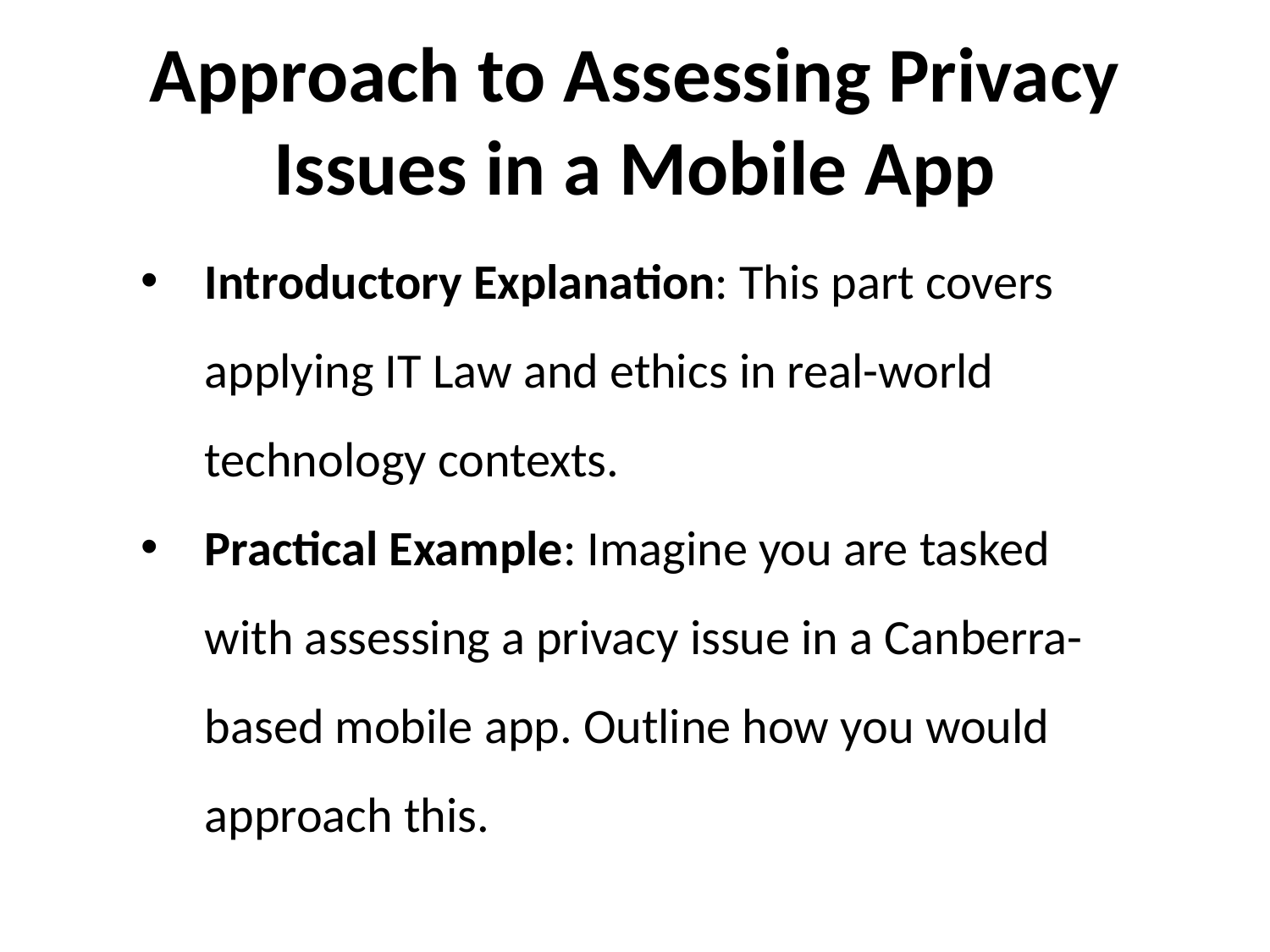

# Approach to Assessing Privacy Issues in a Mobile App
Introductory Explanation: This part covers applying IT Law and ethics in real-world technology contexts.
Practical Example: Imagine you are tasked with assessing a privacy issue in a Canberra-based mobile app. Outline how you would approach this.